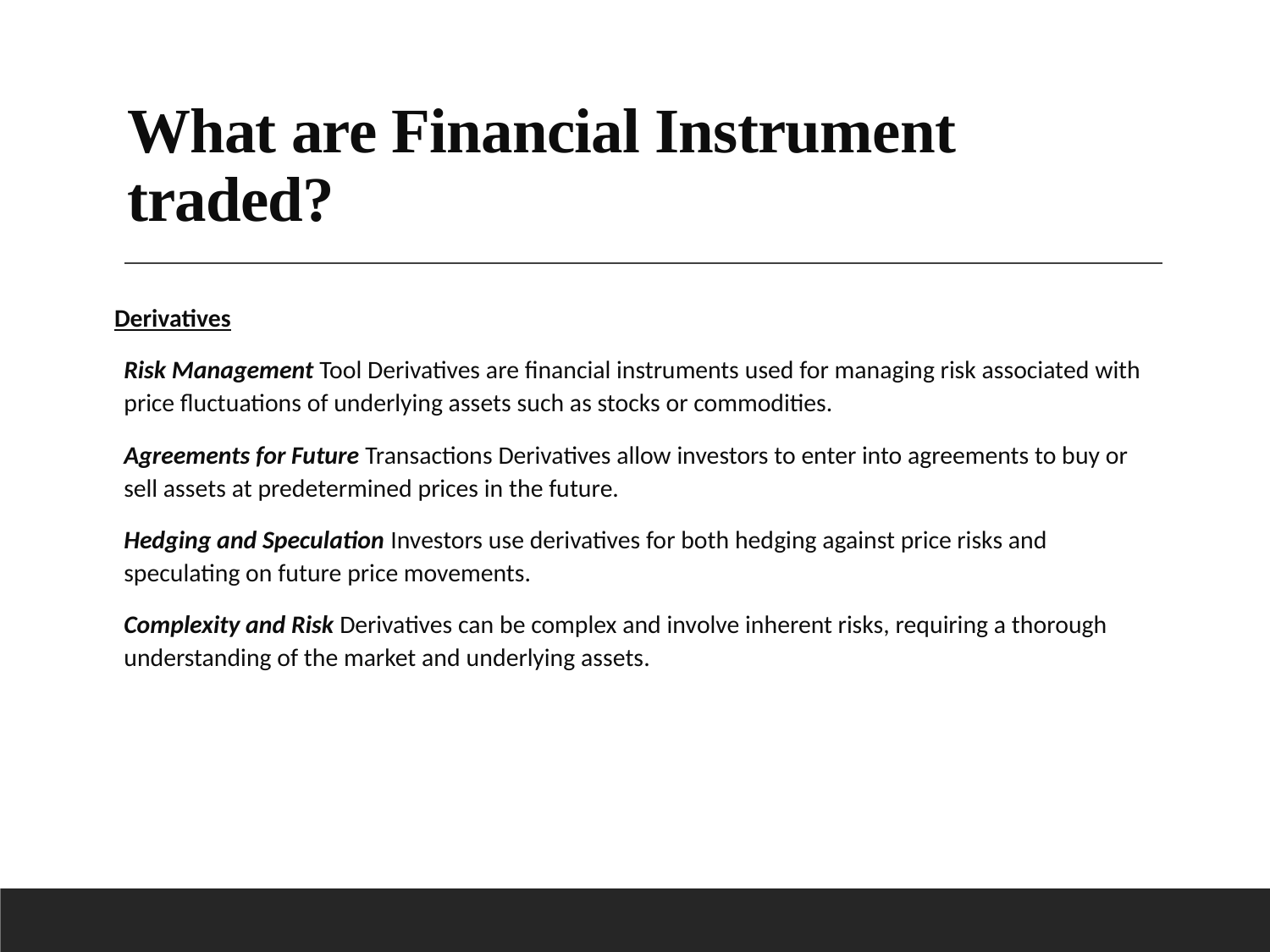

# What are Financial Instrument traded?
Derivatives
Risk Management Tool Derivatives are financial instruments used for managing risk associated with price fluctuations of underlying assets such as stocks or commodities.
Agreements for Future Transactions Derivatives allow investors to enter into agreements to buy or sell assets at predetermined prices in the future.
Hedging and Speculation Investors use derivatives for both hedging against price risks and speculating on future price movements.
Complexity and Risk Derivatives can be complex and involve inherent risks, requiring a thorough understanding of the market and underlying assets.